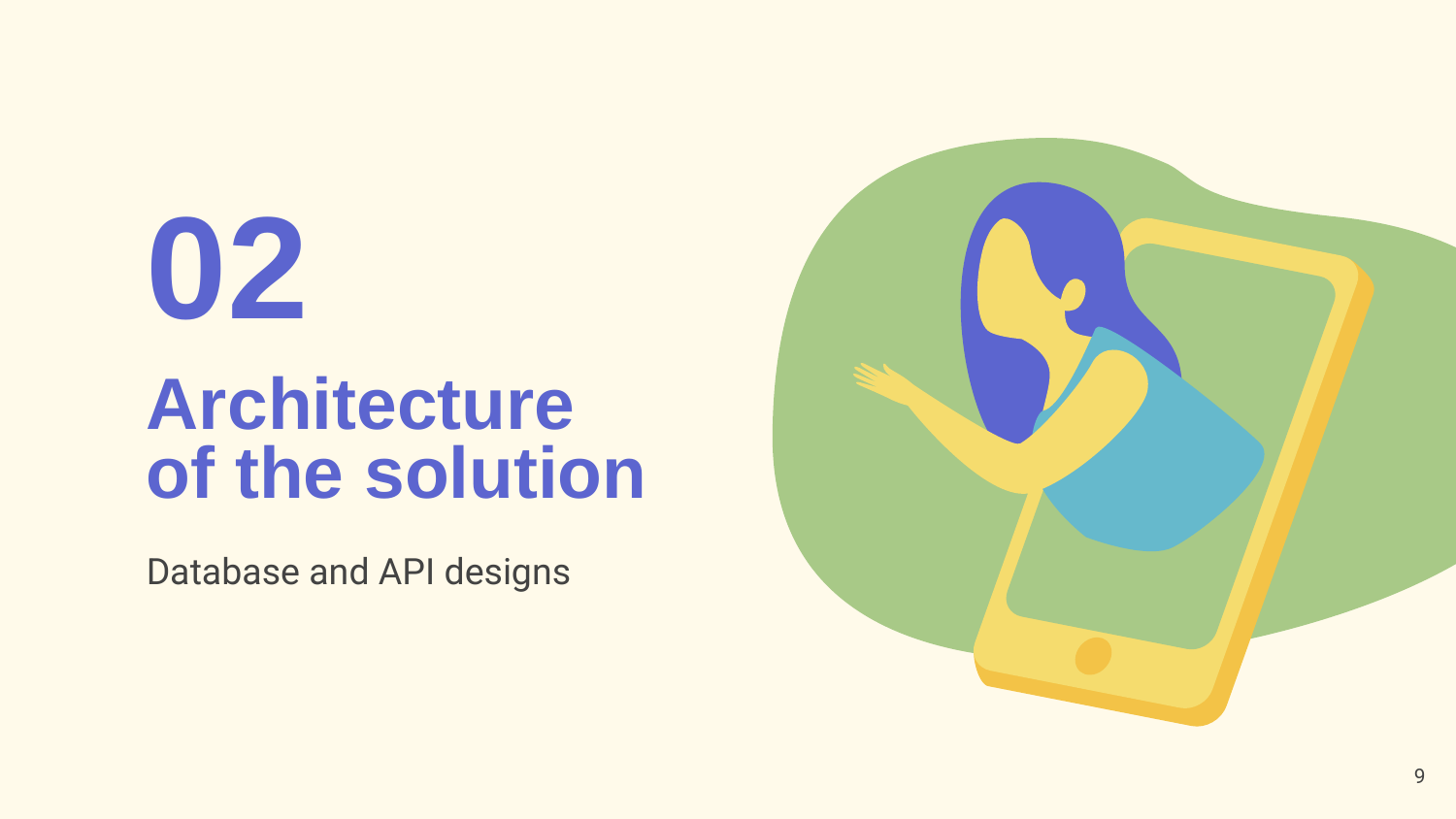

02
# Architecture of the solution
Database and API designs
9